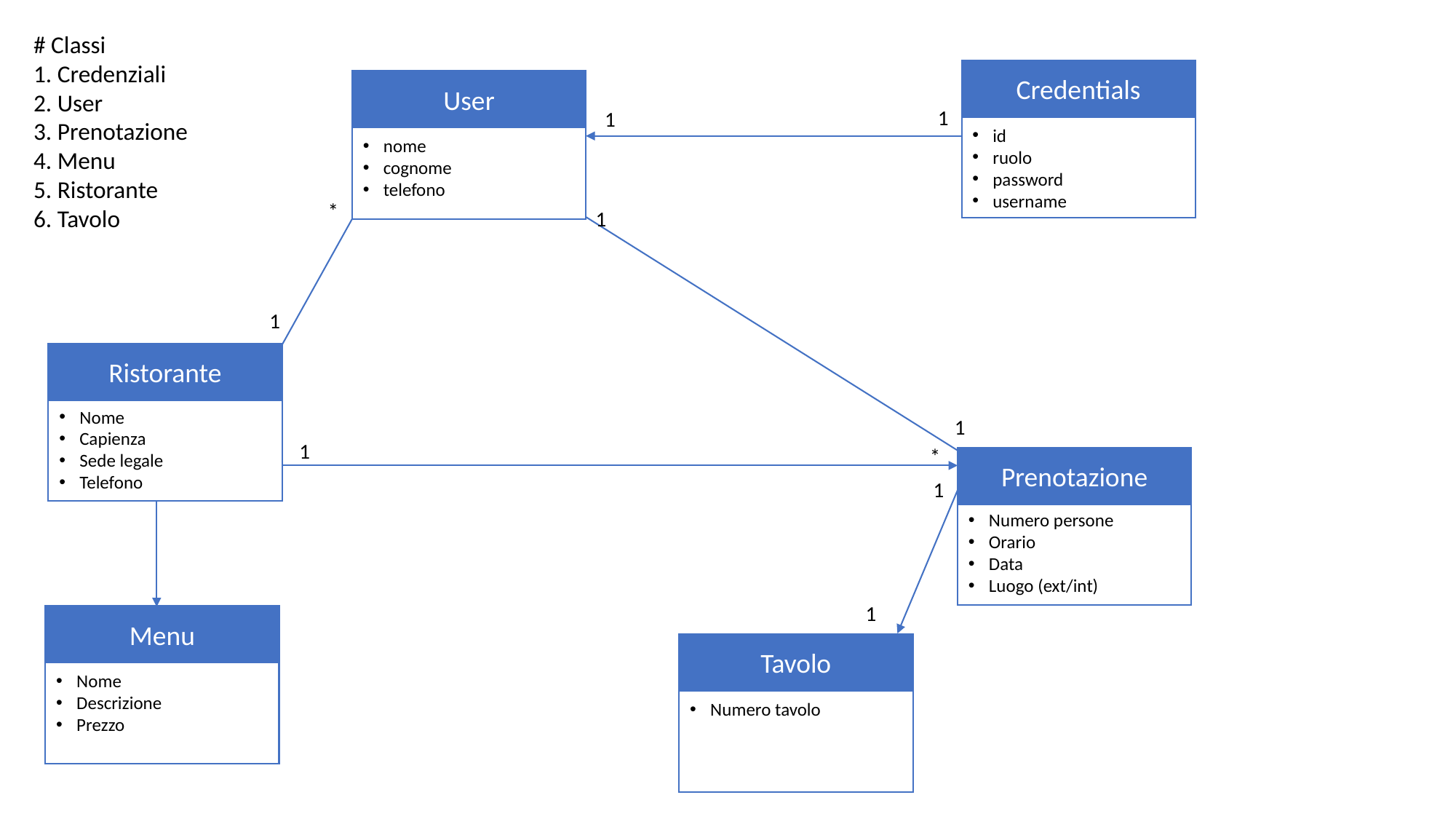

# Classi
1. Credenziali
2. User
3. Prenotazione
4. Menu
5. Ristorante
6. Tavolo
Credentials
User
1
1

id
ruolo
password
username

nome
cognome
telefono
*
1
1
Ristorante

Nome
Capienza
Sede legale
Telefono

1
1
*
Prenotazione
1
Numero persone
Orario
Data
Luogo (ext/int)

1
Menu
Tavolo

Nome
Descrizione
Prezzo

Numero tavolo